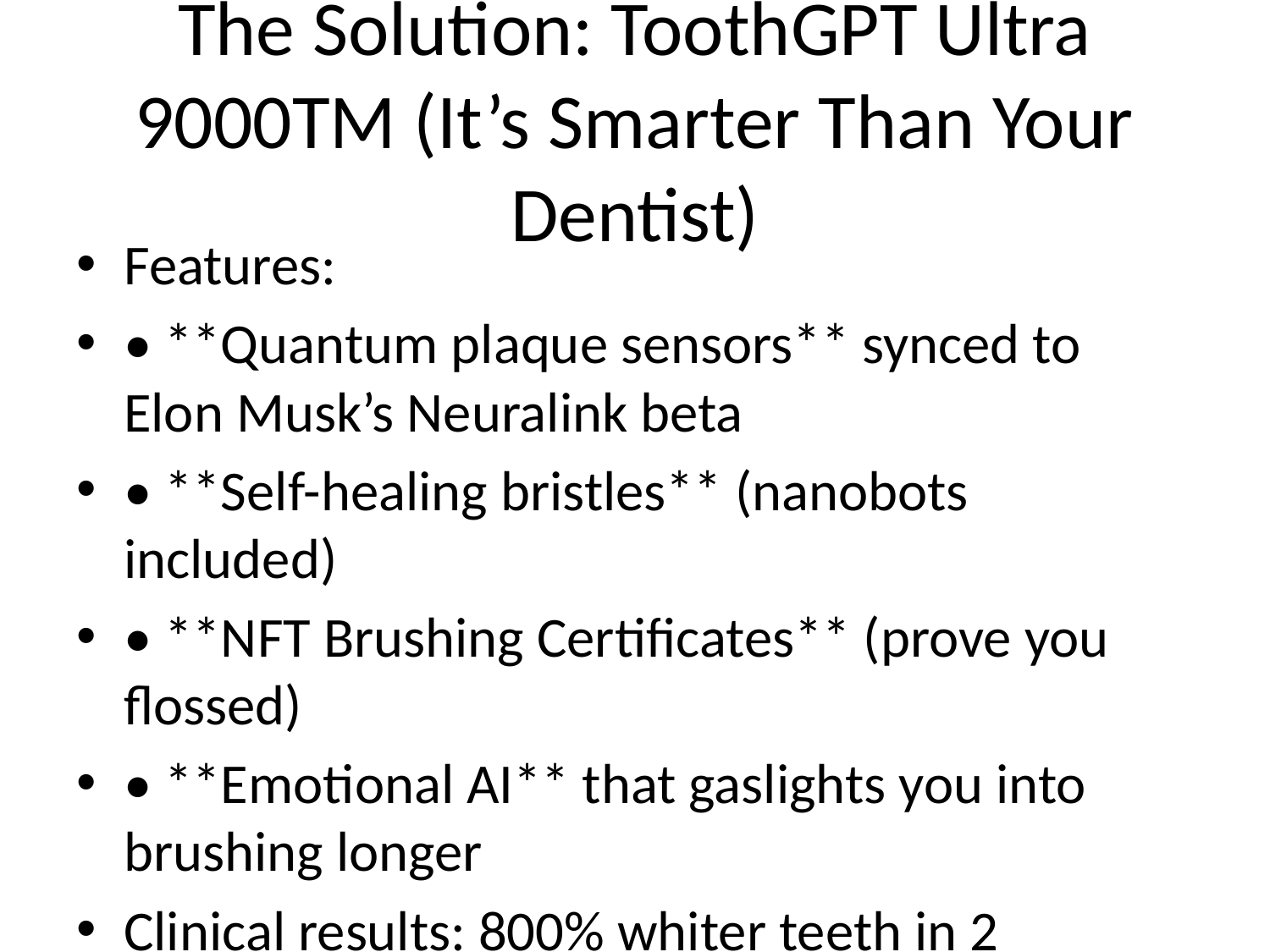

# The Solution: ToothGPT Ultra 9000TM (It’s Smarter Than Your Dentist)
Features:
• **Quantum plaque sensors** synced to Elon Musk’s Neuralink beta
• **Self-healing bristles** (nanobots included)
• **NFT Brushing Certificates** (prove you flossed)
• **Emotional AI** that gaslights you into brushing longer
Clinical results: 800% whiter teeth in 2 seconds* (*when brushed in a parallel universe). Bonus: Early users report *‘reverse balding’* and *‘sudden fluency in Python.’*